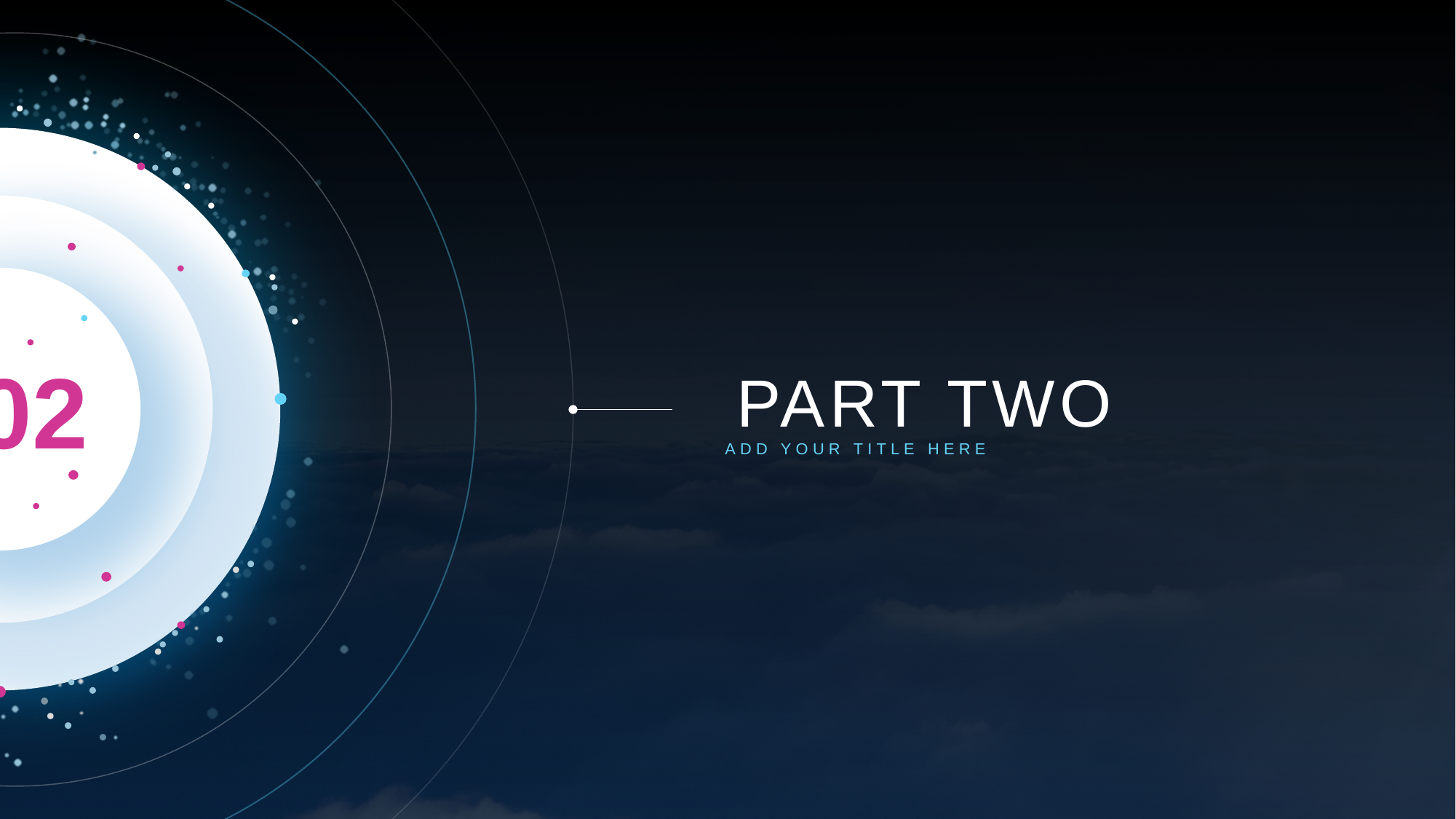

02
PART TWO

ADD YOUR TITLE HERE